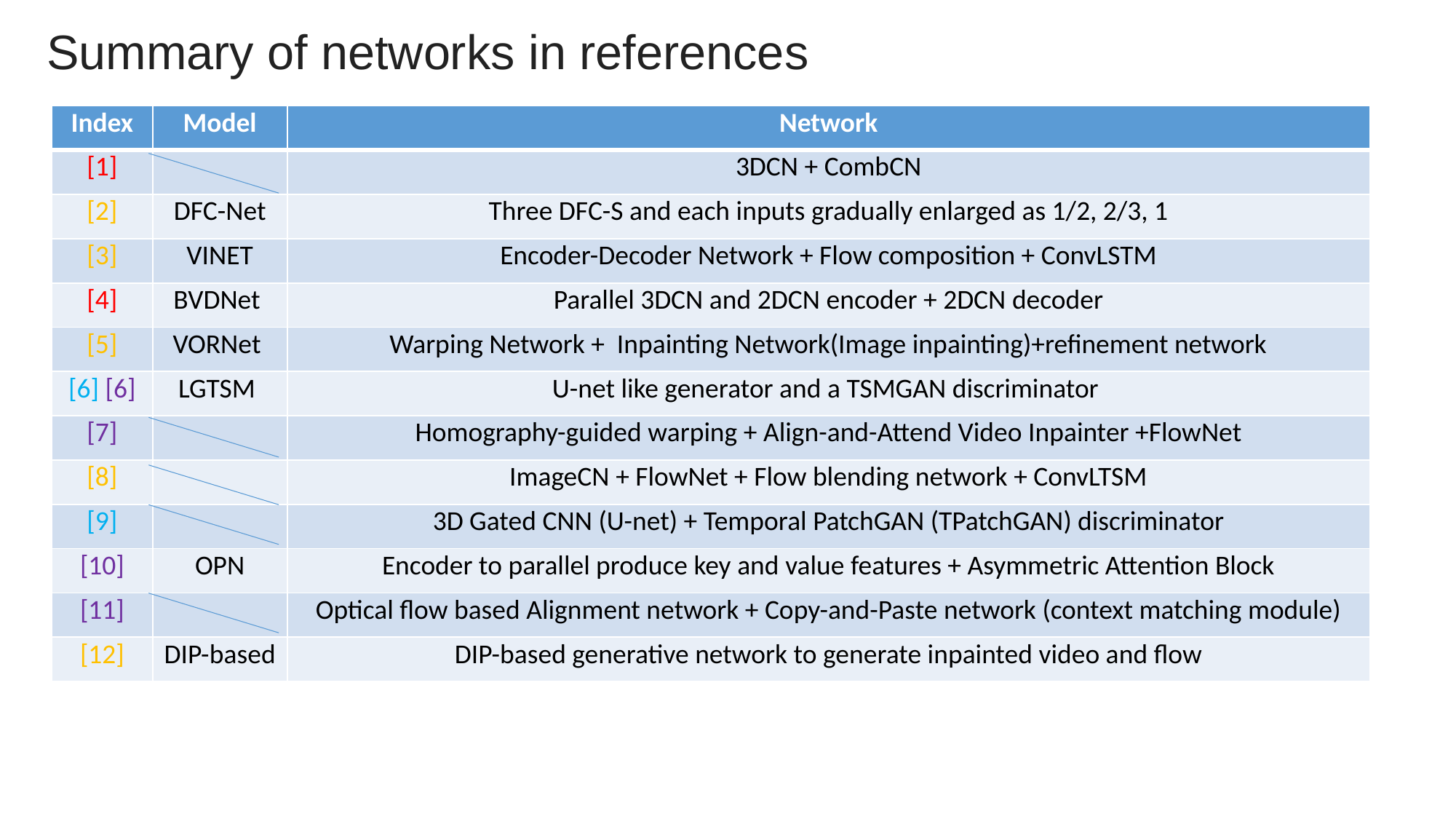

Summary of networks in references
| Index | Model | Network |
| --- | --- | --- |
| [1] |  | 3DCN + CombCN |
| [2] | DFC-Net | Three DFC-S and each inputs gradually enlarged as 1/2, 2/3, 1 |
| [3] | VINET | Encoder-Decoder Network + Flow composition + ConvLSTM |
| [4] | BVDNet | Parallel 3DCN and 2DCN encoder + 2DCN decoder |
| [5] | VORNet | Warping Network + Inpainting Network(Image inpainting)+refinement network |
| [6] [6] | LGTSM | U-net like generator and a TSMGAN discriminator |
| [7] |  | Homography-guided warping + Align-and-Attend Video Inpainter +FlowNet |
| [8] |  | ImageCN + FlowNet + Flow blending network + ConvLTSM |
| [9] |  | 3D Gated CNN (U-net) + Temporal PatchGAN (TPatchGAN) discriminator |
| [10] | OPN | Encoder to parallel produce key and value features + Asymmetric Attention Block |
| [11] |  | Optical flow based Alignment network + Copy-and-Paste network (context matching module) |
| [12] | DIP-based | DIP-based generative network to generate inpainted video and flow |